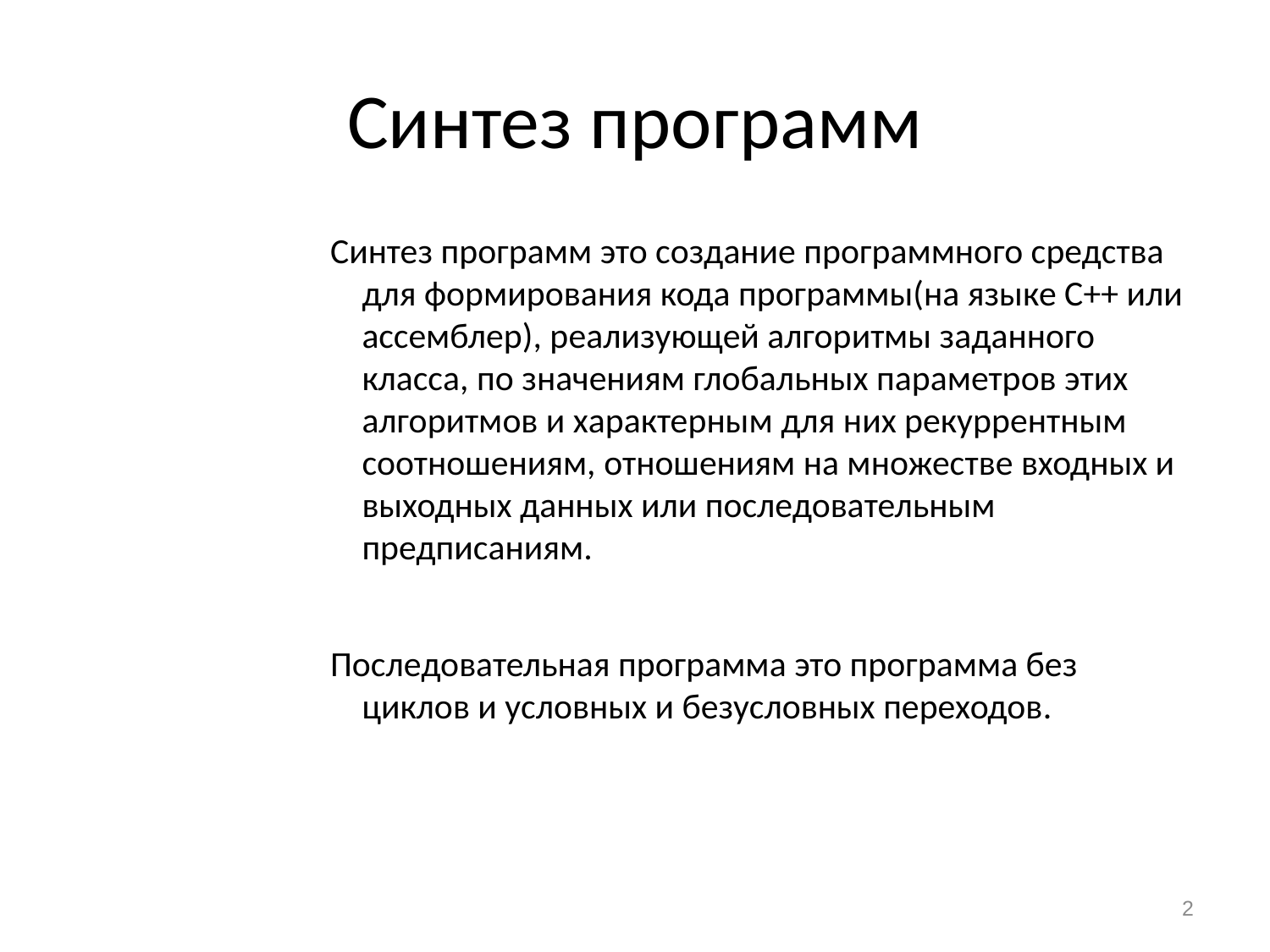

# Синтез программ
Синтез программ это создание программного средства для формирования кода программы(на языке С++ или ассемблер), реализующей алгоритмы заданного класса, по значениям глобальных параметров этих алгоритмов и характерным для них рекуррентным соотношениям, отношениям на множестве входных и выходных данных или последовательным предписаниям.

Последовательная программа это программа без циклов и условных и безусловных переходов.
2